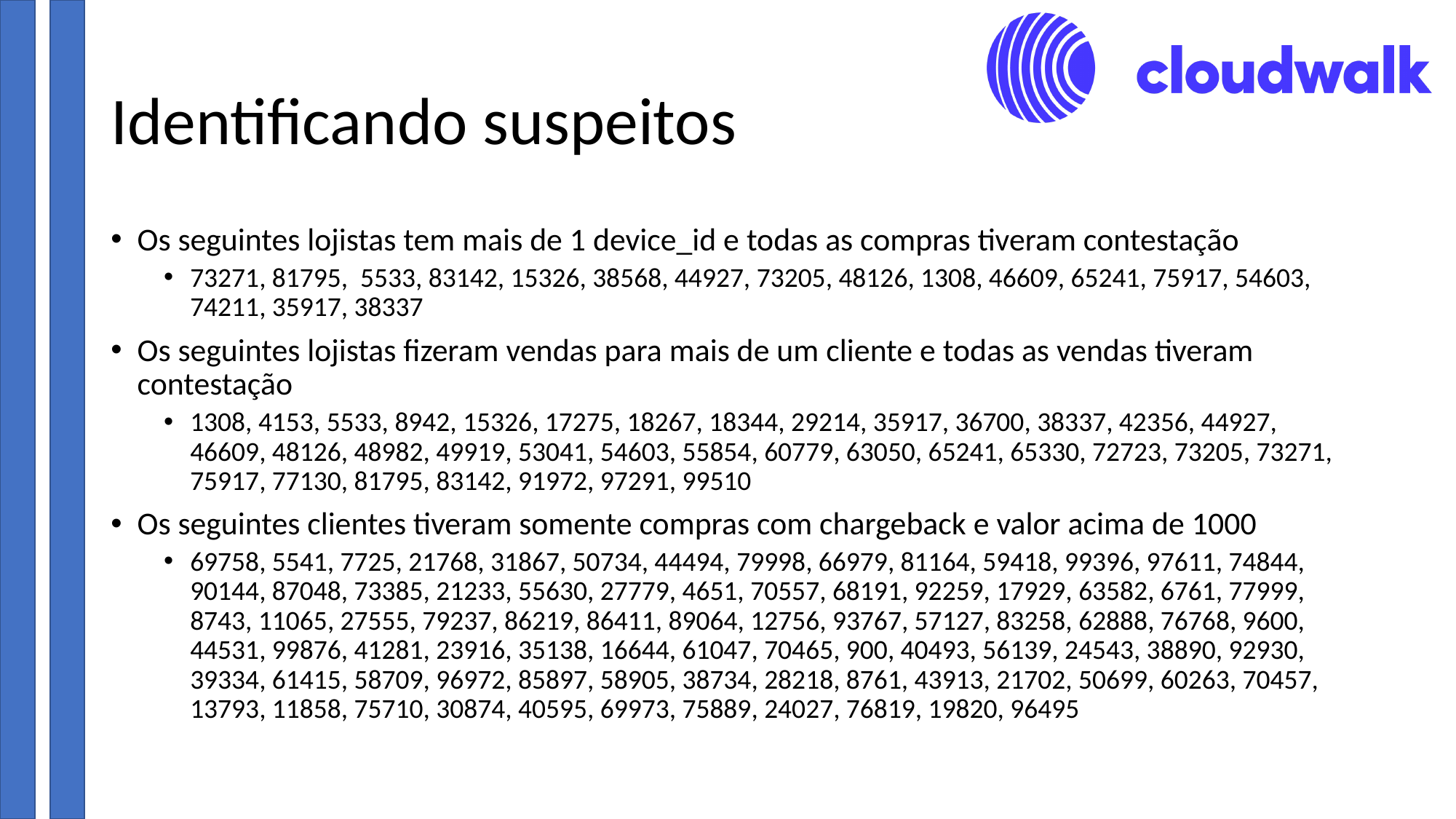

# Identificando suspeitos
Os seguintes lojistas tem mais de 1 device_id e todas as compras tiveram contestação
73271, 81795,  5533, 83142, 15326, 38568, 44927, 73205, 48126, 1308, 46609, 65241, 75917, 54603, 74211, 35917, 38337
Os seguintes lojistas fizeram vendas para mais de um cliente e todas as vendas tiveram contestação
1308, 4153, 5533, 8942, 15326, 17275, 18267, 18344, 29214, 35917, 36700, 38337, 42356, 44927, 46609, 48126, 48982, 49919, 53041, 54603, 55854, 60779, 63050, 65241, 65330, 72723, 73205, 73271, 75917, 77130, 81795, 83142, 91972, 97291, 99510
Os seguintes clientes tiveram somente compras com chargeback e valor acima de 1000
69758, 5541, 7725, 21768, 31867, 50734, 44494, 79998, 66979, 81164, 59418, 99396, 97611, 74844, 90144, 87048, 73385, 21233, 55630, 27779, 4651, 70557, 68191, 92259, 17929, 63582, 6761, 77999, 8743, 11065, 27555, 79237, 86219, 86411, 89064, 12756, 93767, 57127, 83258, 62888, 76768, 9600, 44531, 99876, 41281, 23916, 35138, 16644, 61047, 70465, 900, 40493, 56139, 24543, 38890, 92930, 39334, 61415, 58709, 96972, 85897, 58905, 38734, 28218, 8761, 43913, 21702, 50699, 60263, 70457, 13793, 11858, 75710, 30874, 40595, 69973, 75889, 24027, 76819, 19820, 96495